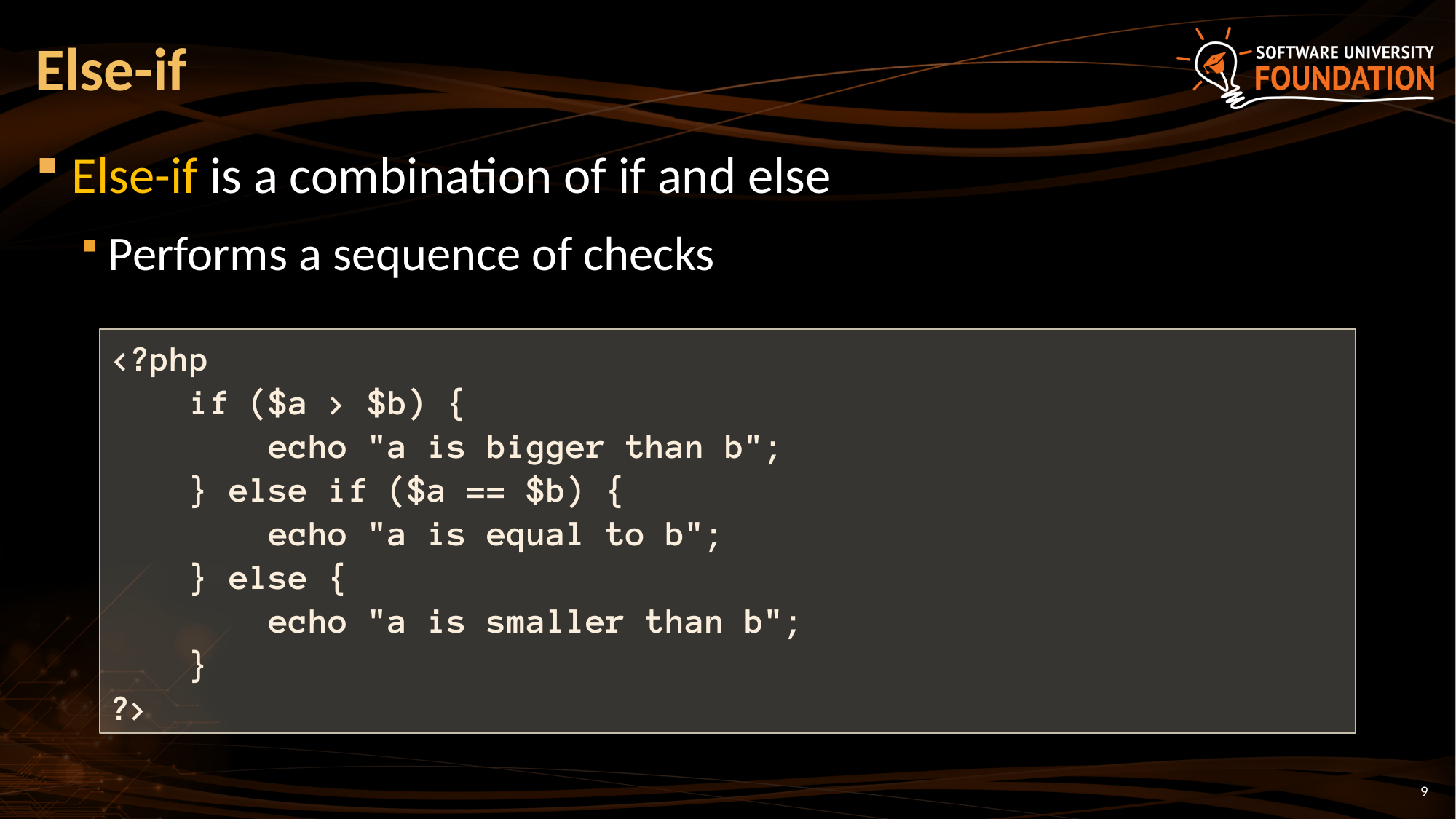

# Else-if
Else-if is a combination of if and else
Performs a sequence of checks
<?php
    if ($a > $b) {
        echo "a is bigger than b";
    } else if ($a == $b) {
        echo "a is equal to b";
    } else {
        echo "a is smaller than b";
    }
?>
9